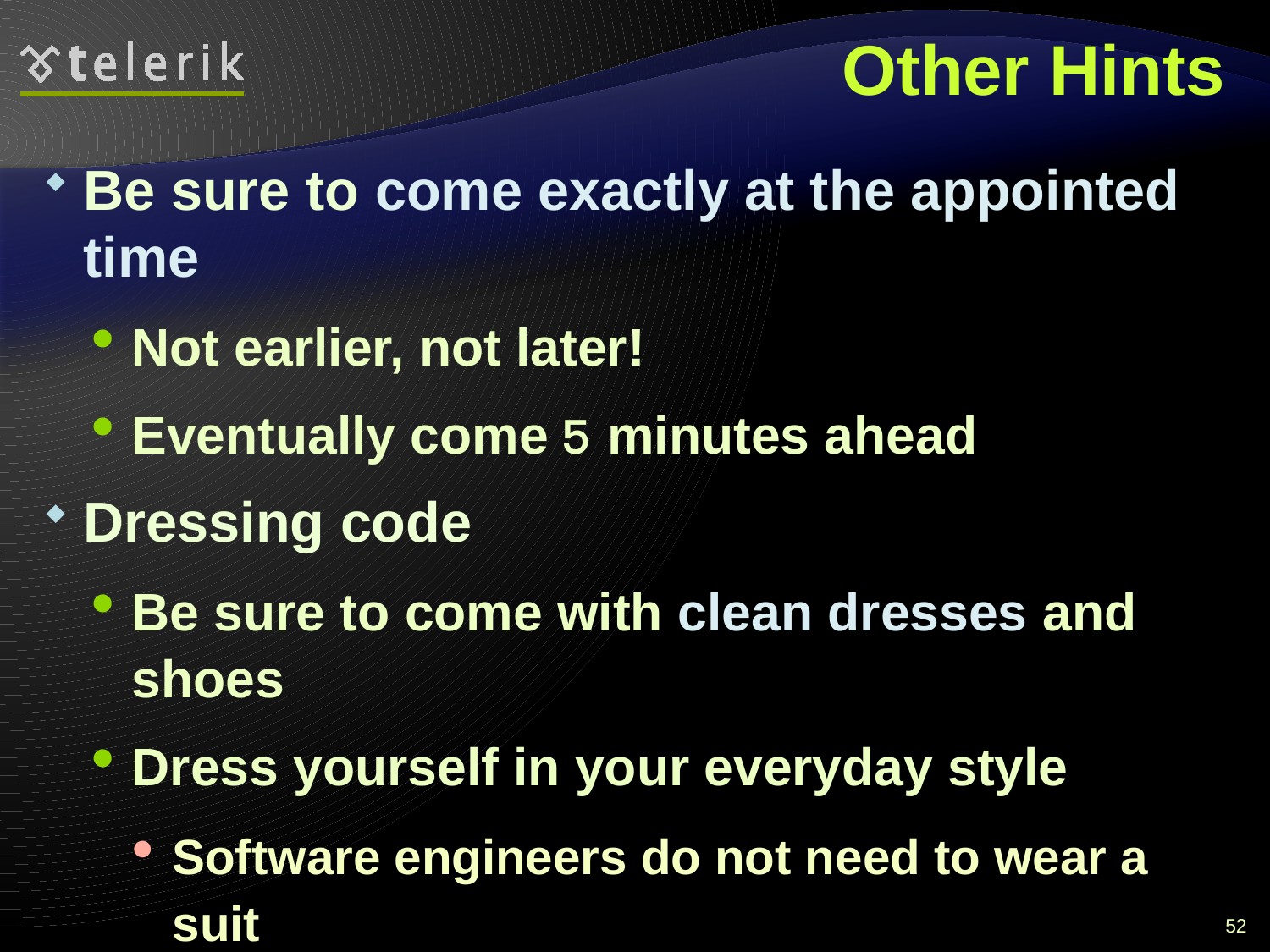

# Other Hints
Be sure to come exactly at the appointed time
Not earlier, not later!
Eventually come 5 minutes ahead
Dressing code
Be sure to come with clean dresses and shoes
Dress yourself in your everyday style
Software engineers do not need to wear a suit
If you are nervous, train for the interview

52